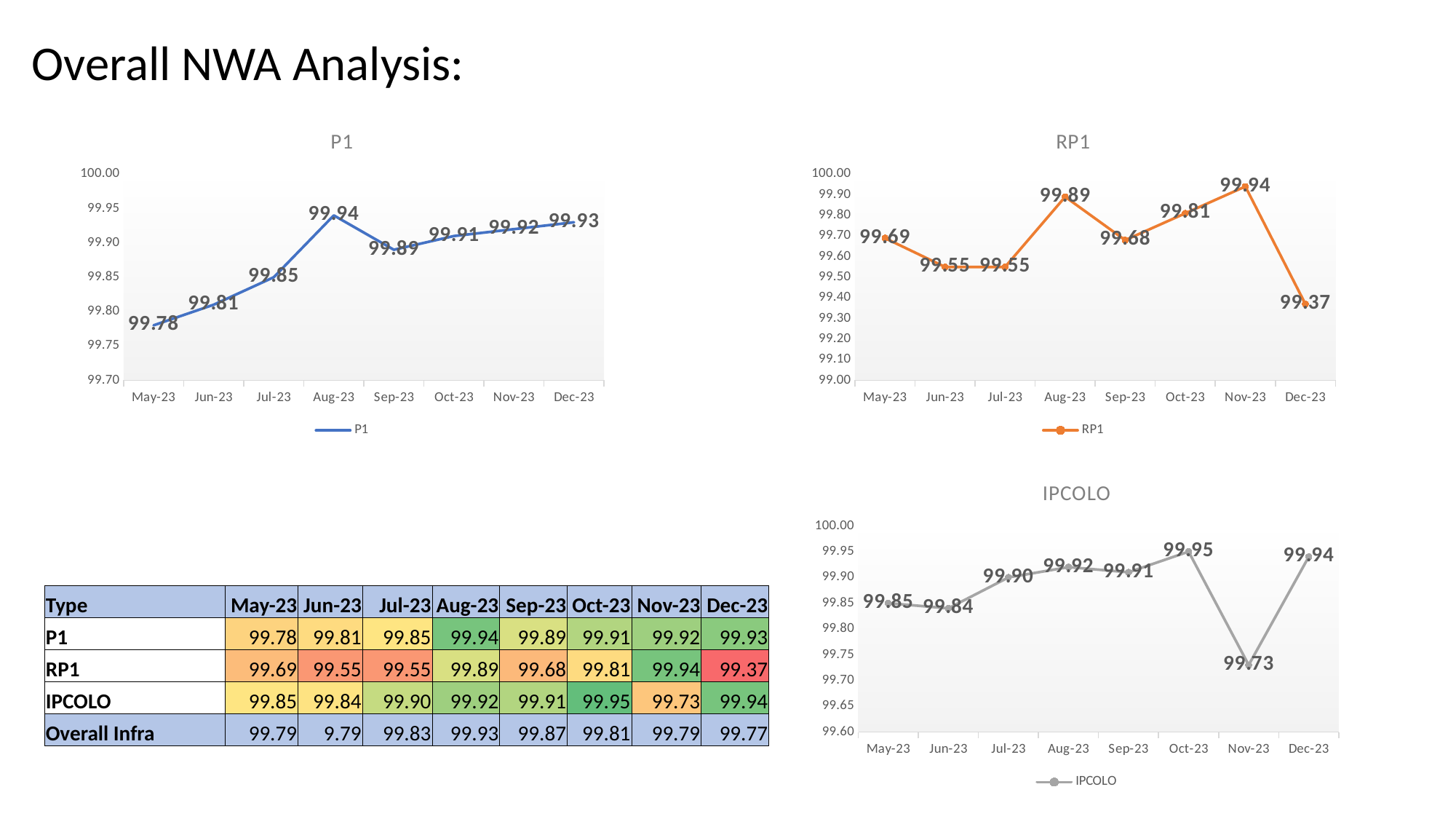

# Overall NWA Analysis:

### Chart:

| Category | P1 |
|---|---|
| 45047 | 99.78 |
| 45078 | 99.81 |
| 45108 | 99.85 |
| 45139 | 99.94 |
| 45170 | 99.89 |
| 45200 | 99.91 |
| 45231 | 99.92 |
| 45261 | 99.93 |

### Chart:

| Category | RP1 |
|---|---|
| 45047 | 99.69 |
| 45078 | 99.55 |
| 45108 | 99.55 |
| 45139 | 99.89 |
| 45170 | 99.68 |
| 45200 | 99.81 |
| 45231 | 99.94 |
| 45261 | 99.37 |

### Chart:

| Category | IPCOLO |
|---|---|
| 45047 | 99.85 |
| 45078 | 99.84 |
| 45108 | 99.9 |
| 45139 | 99.92 |
| 45170 | 99.91 |
| 45200 | 99.95 |
| 45231 | 99.73 |
| 45261 | 99.94 |
| Type | May-23 | Jun-23 | Jul-23 | Aug-23 | Sep-23 | Oct-23 | Nov-23 | Dec-23 |
| --- | --- | --- | --- | --- | --- | --- | --- | --- |
| P1 | 99.78 | 99.81 | 99.85 | 99.94 | 99.89 | 99.91 | 99.92 | 99.93 |
| RP1 | 99.69 | 99.55 | 99.55 | 99.89 | 99.68 | 99.81 | 99.94 | 99.37 |
| IPCOLO | 99.85 | 99.84 | 99.90 | 99.92 | 99.91 | 99.95 | 99.73 | 99.94 |
| Overall Infra | 99.79 | 9.79 | 99.83 | 99.93 | 99.87 | 99.81 | 99.79 | 99.77 |